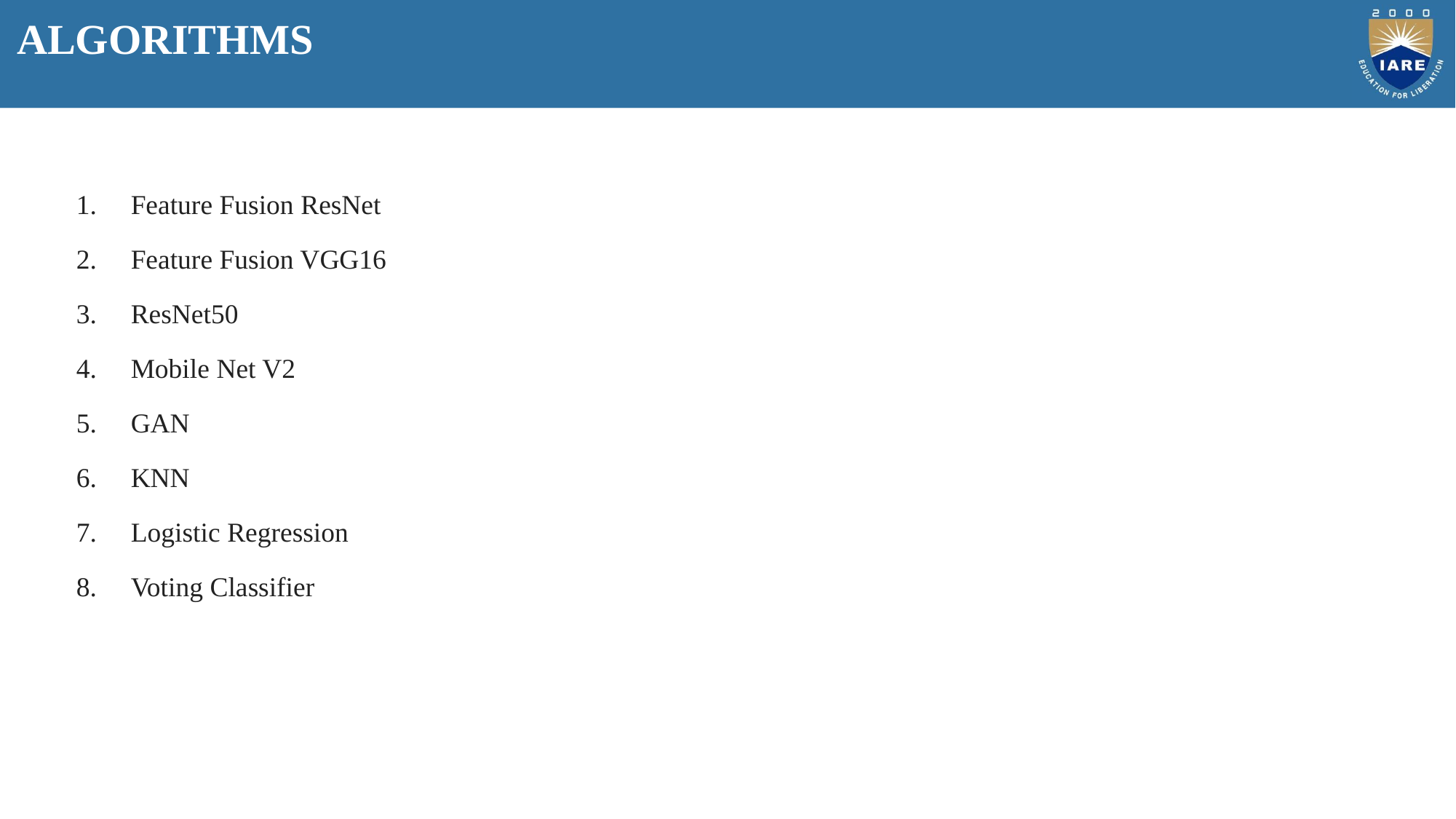

# ALGORITHMS
Feature Fusion ResNet
Feature Fusion VGG16
ResNet50
Mobile Net V2
GAN
KNN
Logistic Regression
Voting Classifier

10